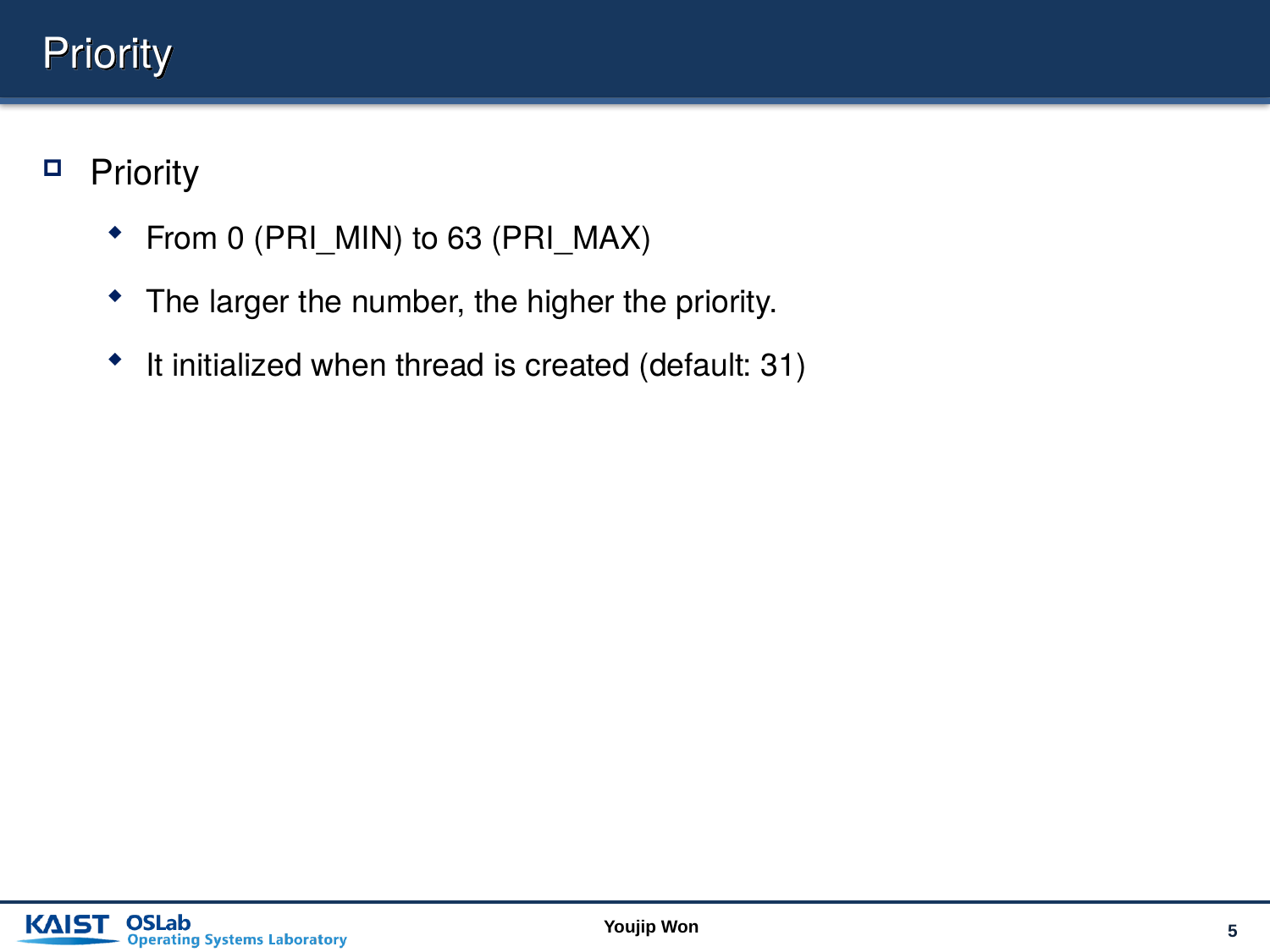

# Priority
Priority
From 0 (PRI_MIN) to 63 (PRI_MAX)
The larger the number, the higher the priority.
It initialized when thread is created (default: 31)
Youjip Won
5